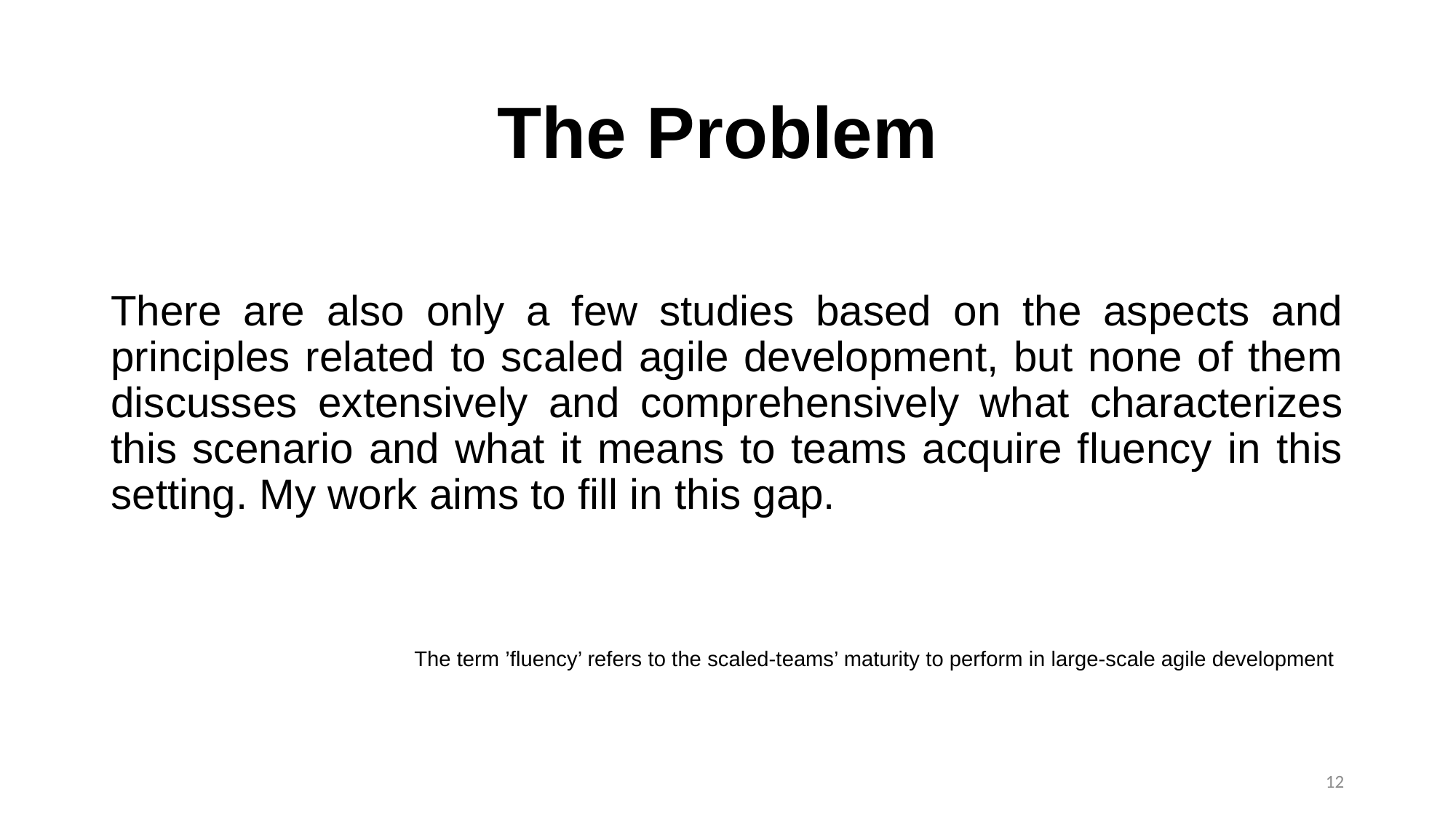

The Problem

There are also only a few studies based on the aspects and principles related to scaled agile development, but none of them discusses extensively and comprehensively what characterizes this scenario and what it means to teams acquire fluency in this setting. My work aims to fill in this gap.

		                  The term ’fluency’ refers to the scaled-teams’ maturity to perform in large-scale agile development
12